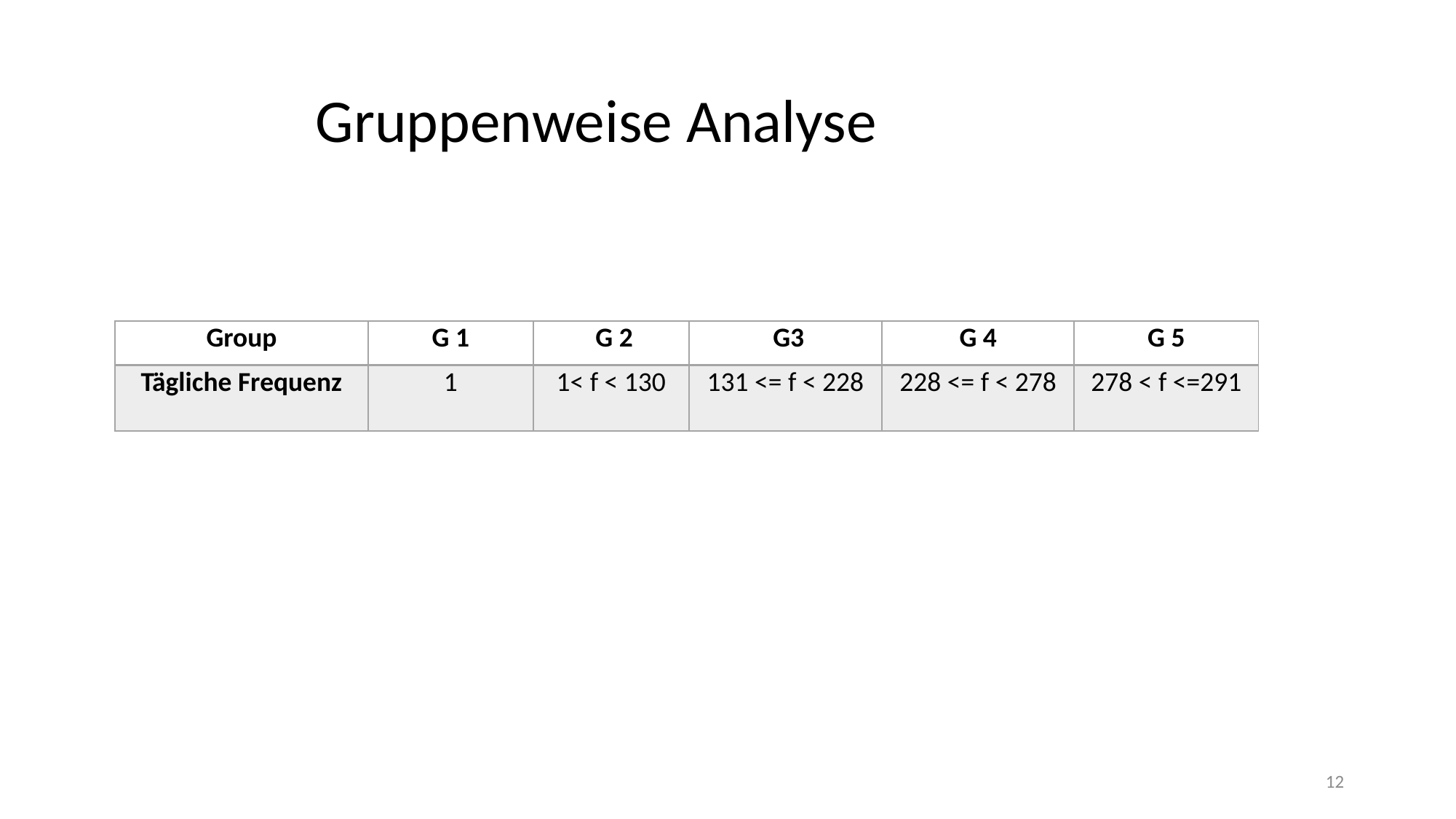

# Gruppenweise Analyse
| Group | G 1 | G 2 | G3 | G 4 | G 5 |
| --- | --- | --- | --- | --- | --- |
| Tägliche Frequenz | 1 | 1< f < 130 | 131 <= f < 228 | 228 <= f < 278 | 278 < f <=291 |
12